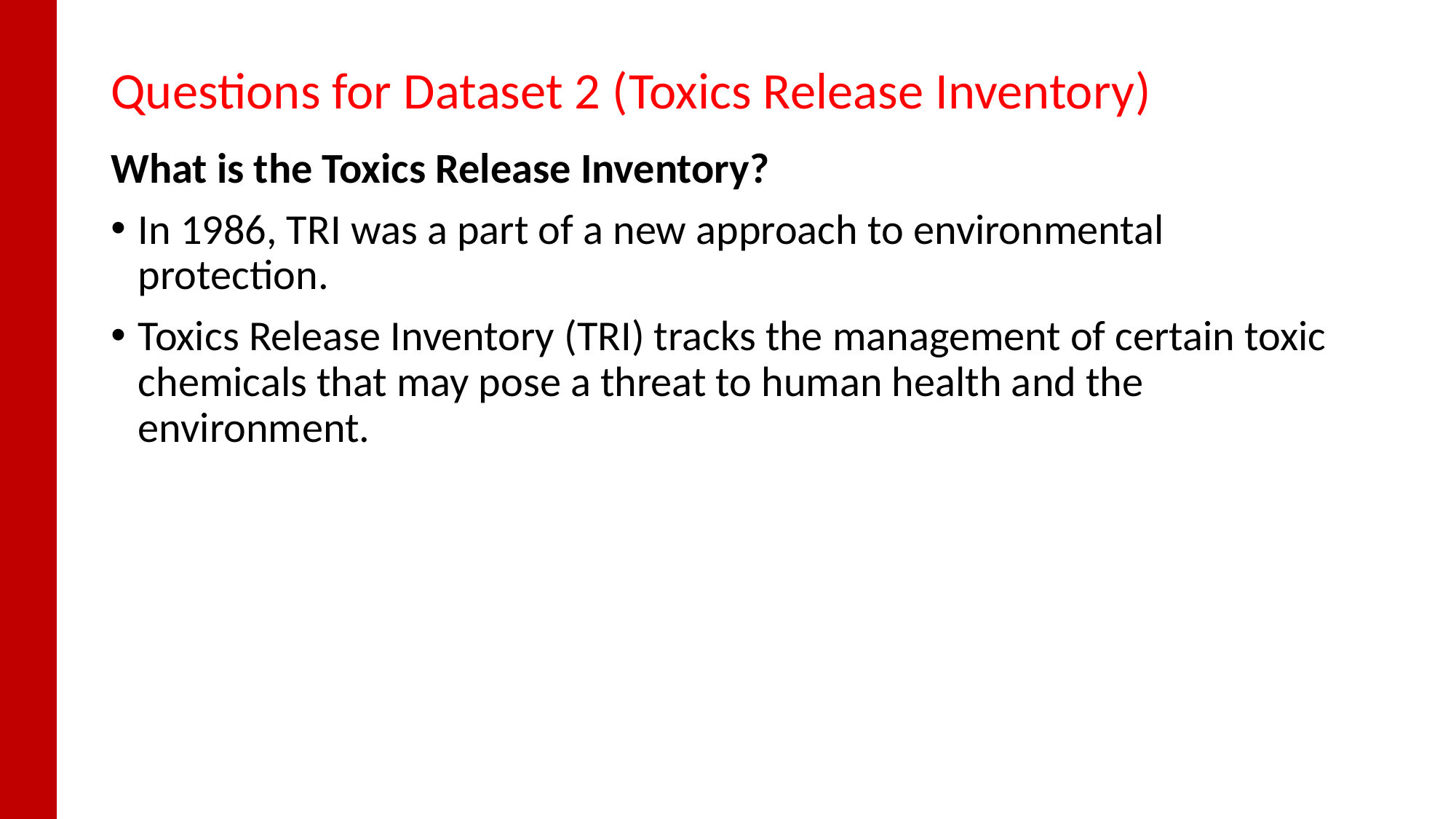

# Questions for Dataset 2 (Toxics Release Inventory)
What is the Toxics Release Inventory?
In 1986, TRI was a part of a new approach to environmental protection.
Toxics Release Inventory (TRI) tracks the management of certain toxic chemicals that may pose a threat to human health and the environment.